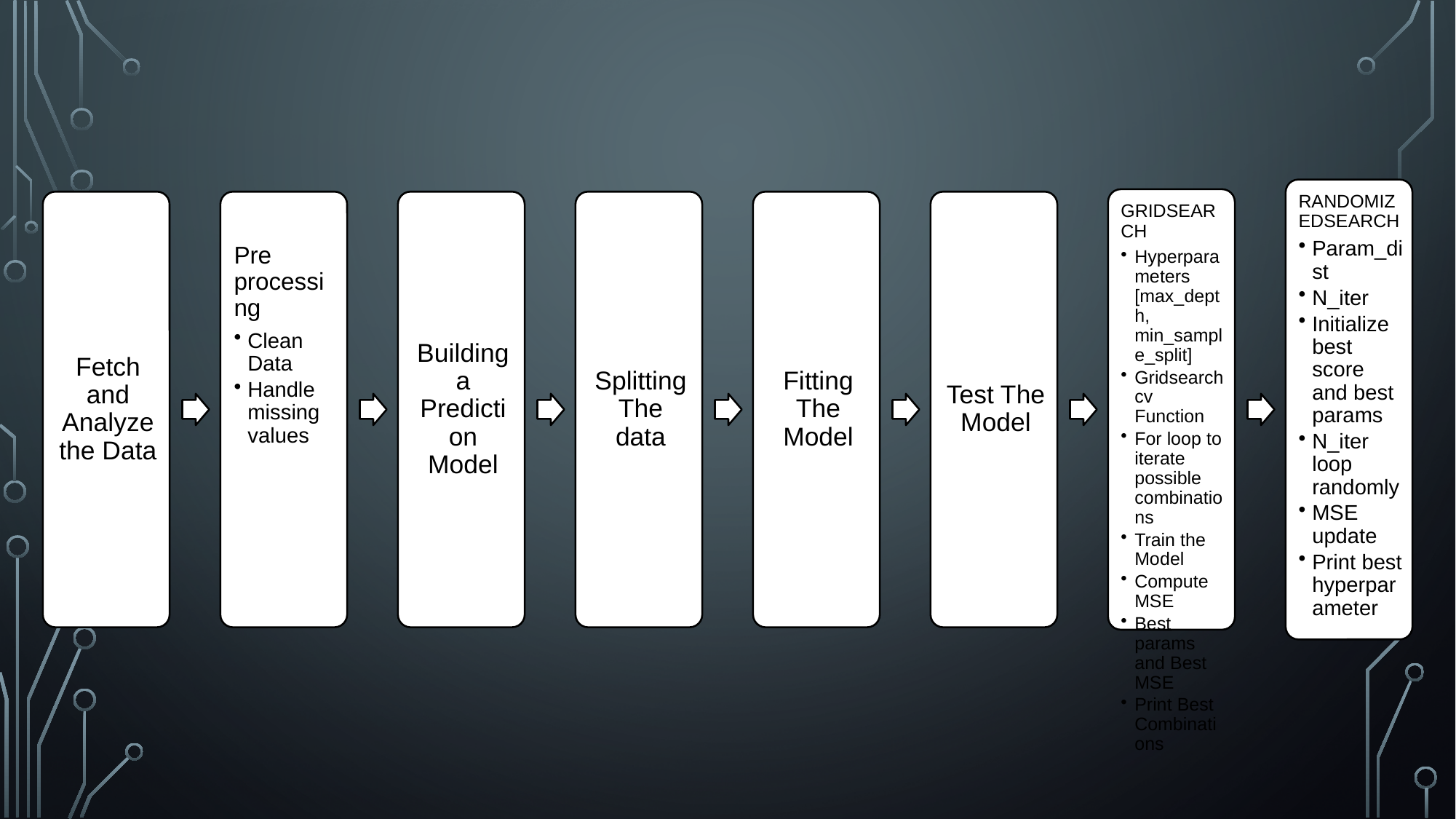

Fetch and Analyze the Data

Pre processing
Clean Data
Handle missing values

Building a Prediction Model

Splitting The data

Fitting The Model

Test The Model

GRIDSEARCH
Hyperparameters [max_depth, min_sample_split]
Gridsearchcv Function
For loop to iterate possible combinations
Train the Model
Compute MSE
Best params and Best MSE
Print Best Combinations

RANDOMIZEDSEARCH
Param_dist
N_iter
Initialize best score and best params
N_iter loop randomly
MSE update
Print best hyperparameter